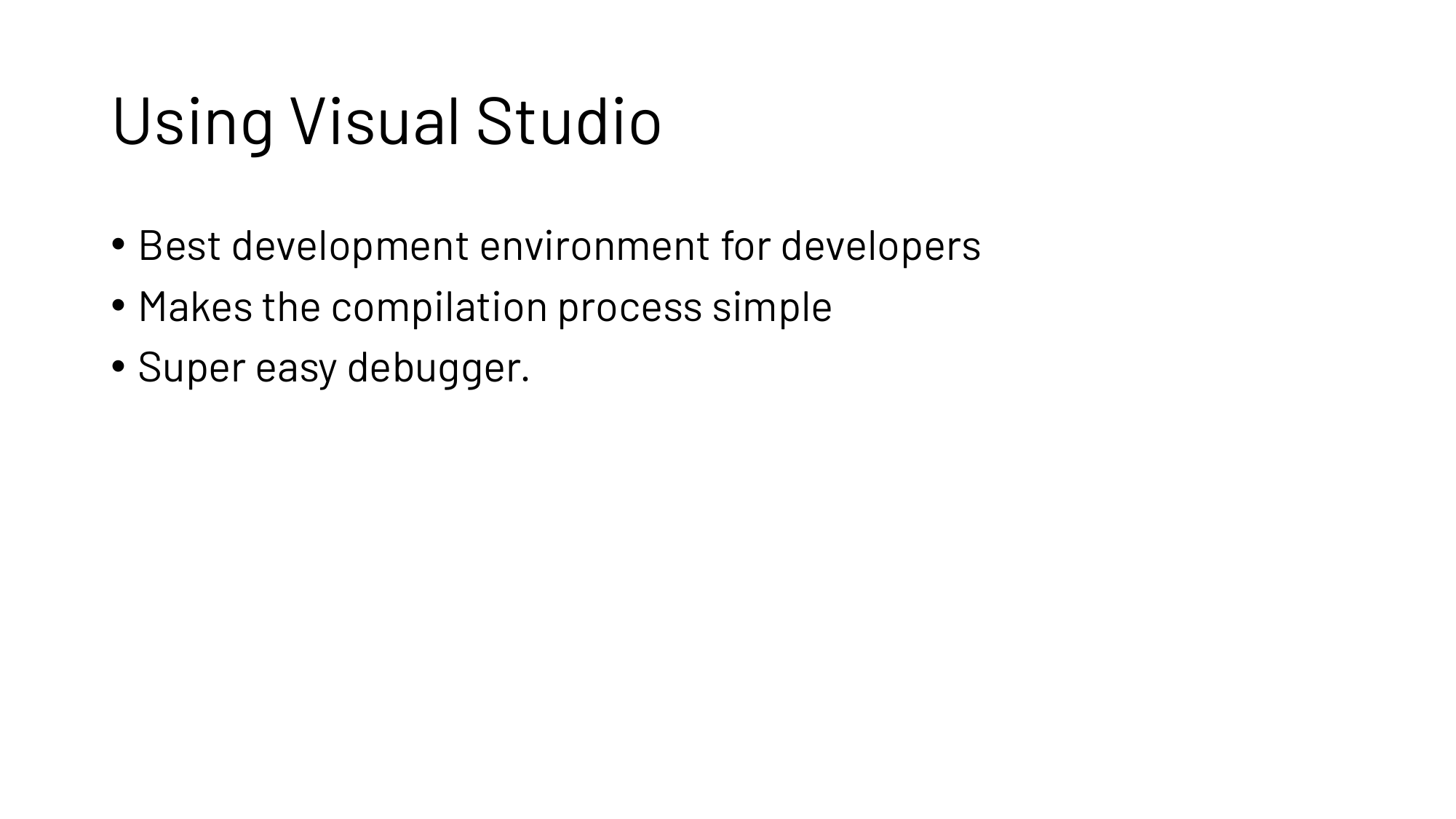

# Using Visual Studio
Best development environment for developers
Makes the compilation process simple
Super easy debugger.